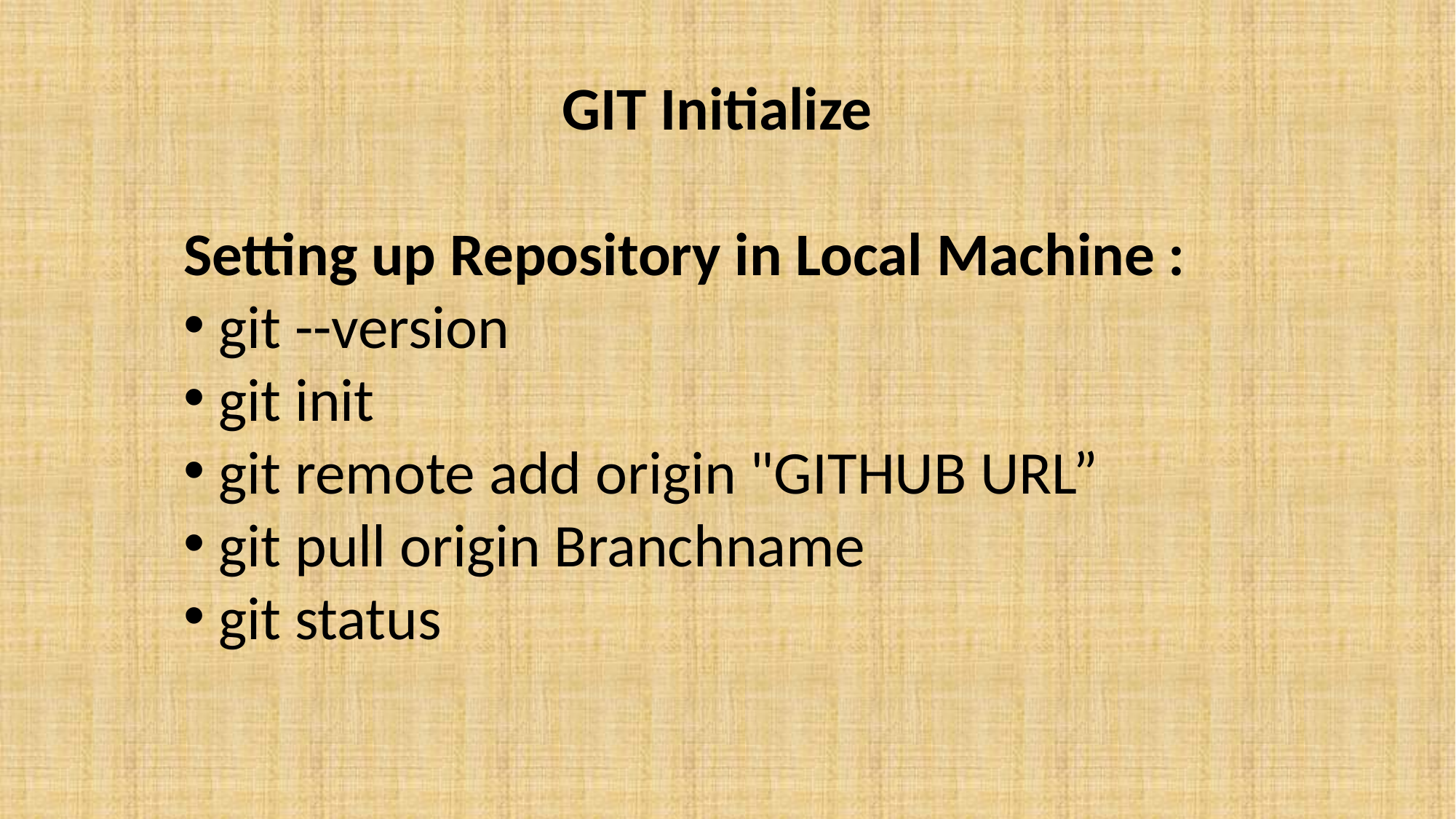

GIT Initialize

Setting up Repository in Local Machine :
 git --version
 git init
 git remote add origin "GITHUB URL”
 git pull origin Branchname
 git status